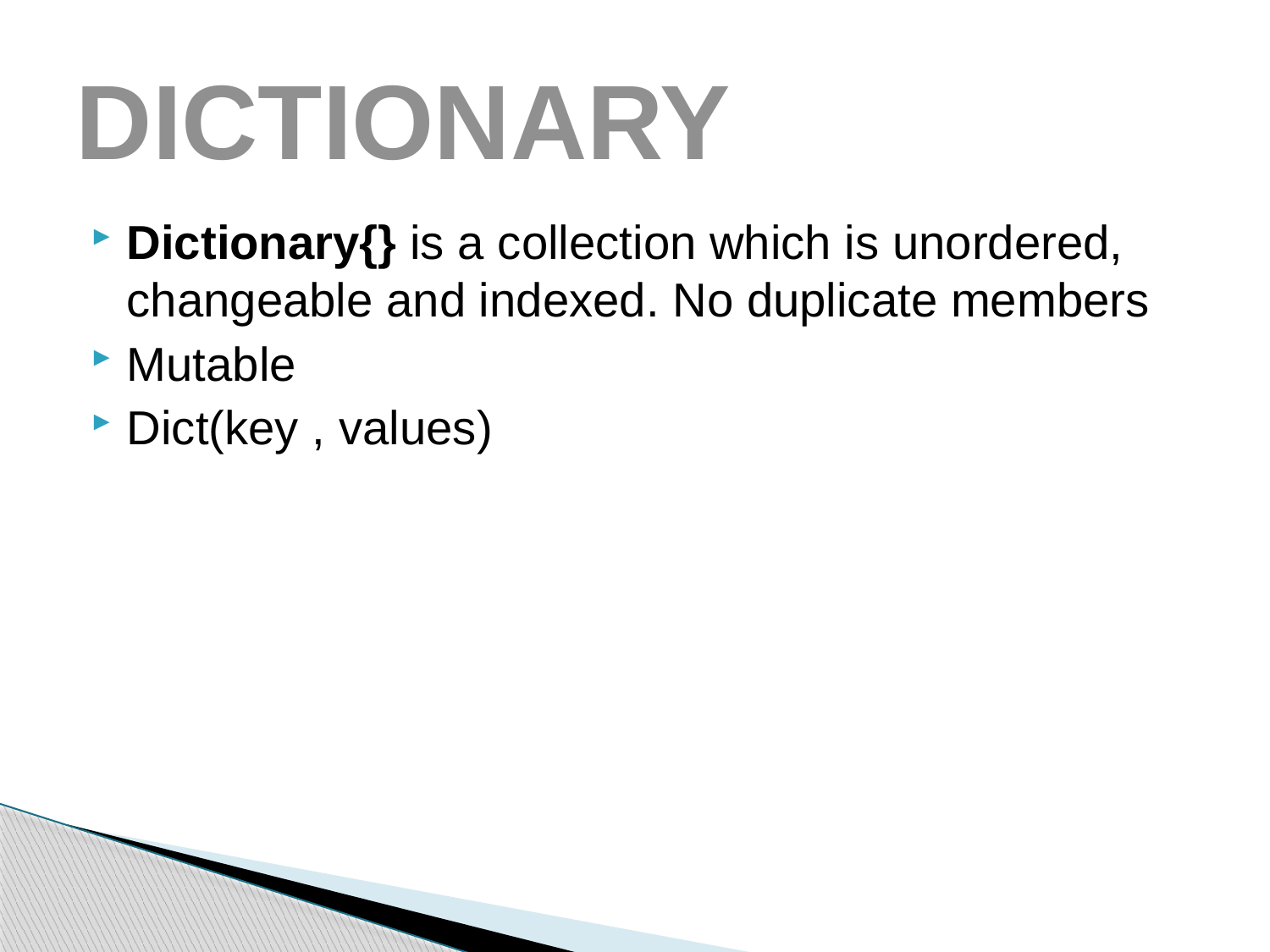

# DICTIONARY
Dictionary{} is a collection which is unordered, changeable and indexed. No duplicate members
Mutable
Dict(key , values)